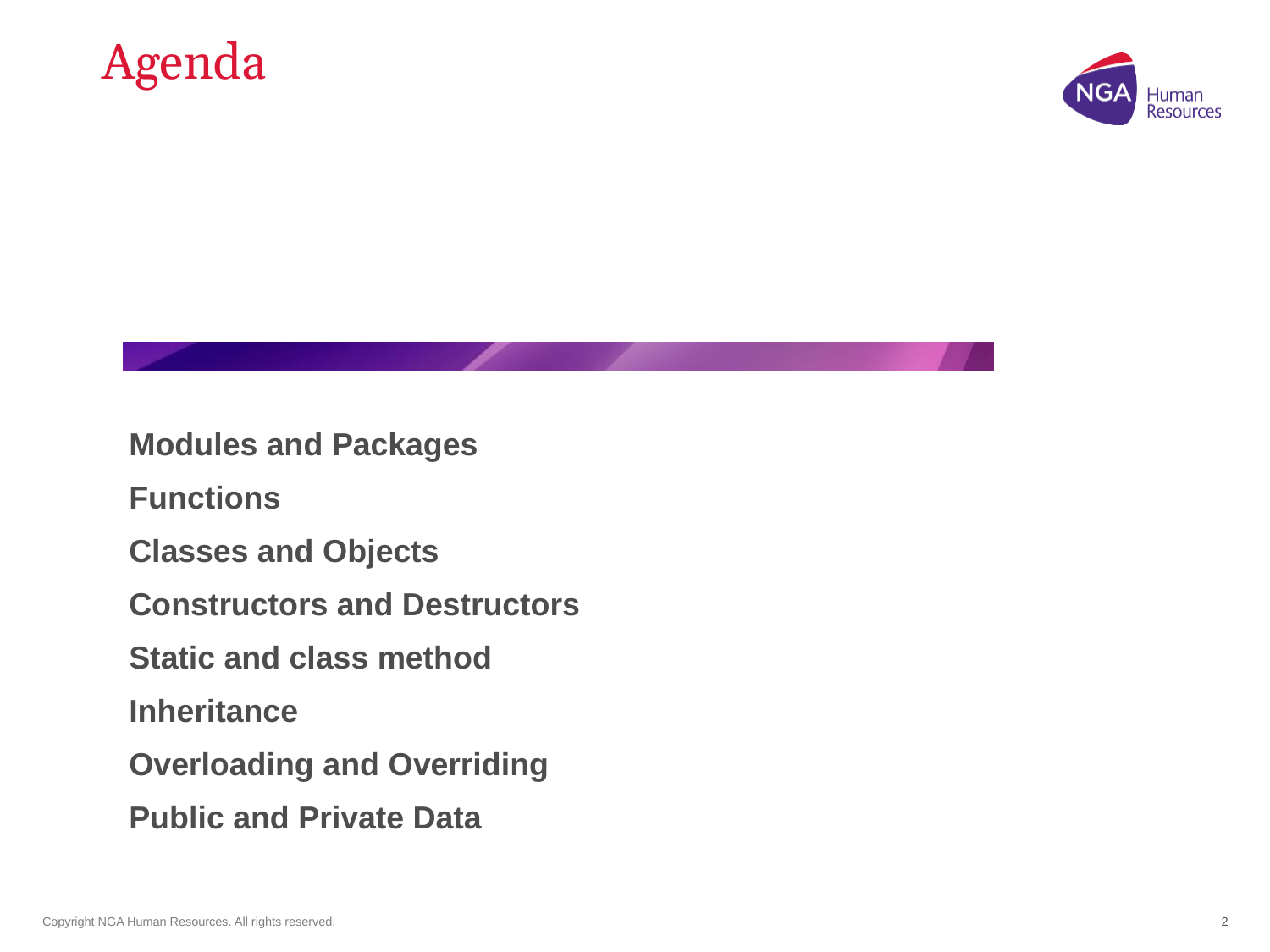

# Agenda
Modules and Packages
Functions
Classes and Objects
Constructors and Destructors
Static and class method
Inheritance
Overloading and Overriding
Public and Private Data

2